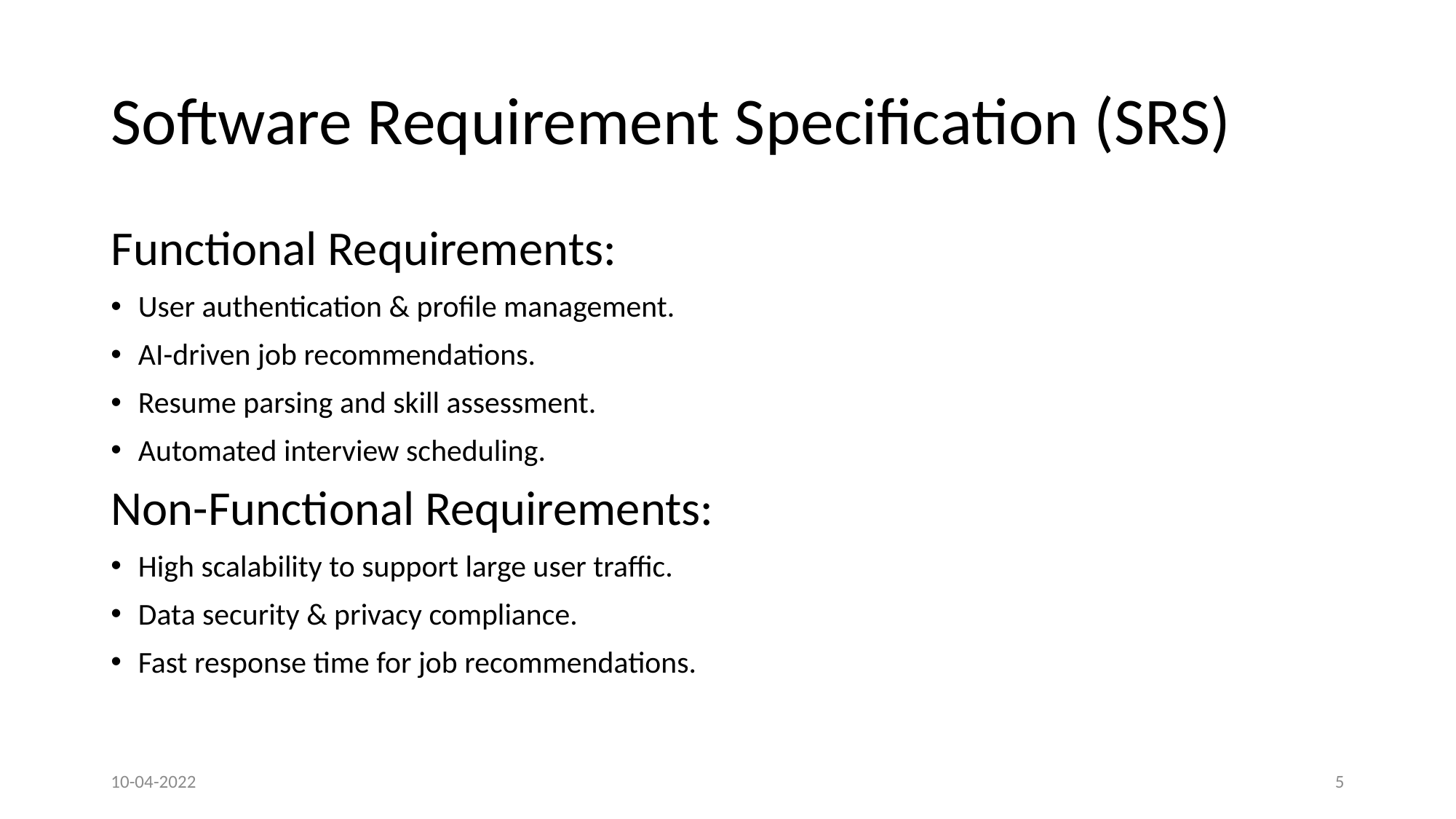

# Software Requirement Specification (SRS)
Functional Requirements:
User authentication & profile management.
AI-driven job recommendations.
Resume parsing and skill assessment.
Automated interview scheduling.
Non-Functional Requirements:
High scalability to support large user traffic.
Data security & privacy compliance.
Fast response time for job recommendations.
10-04-2022

5